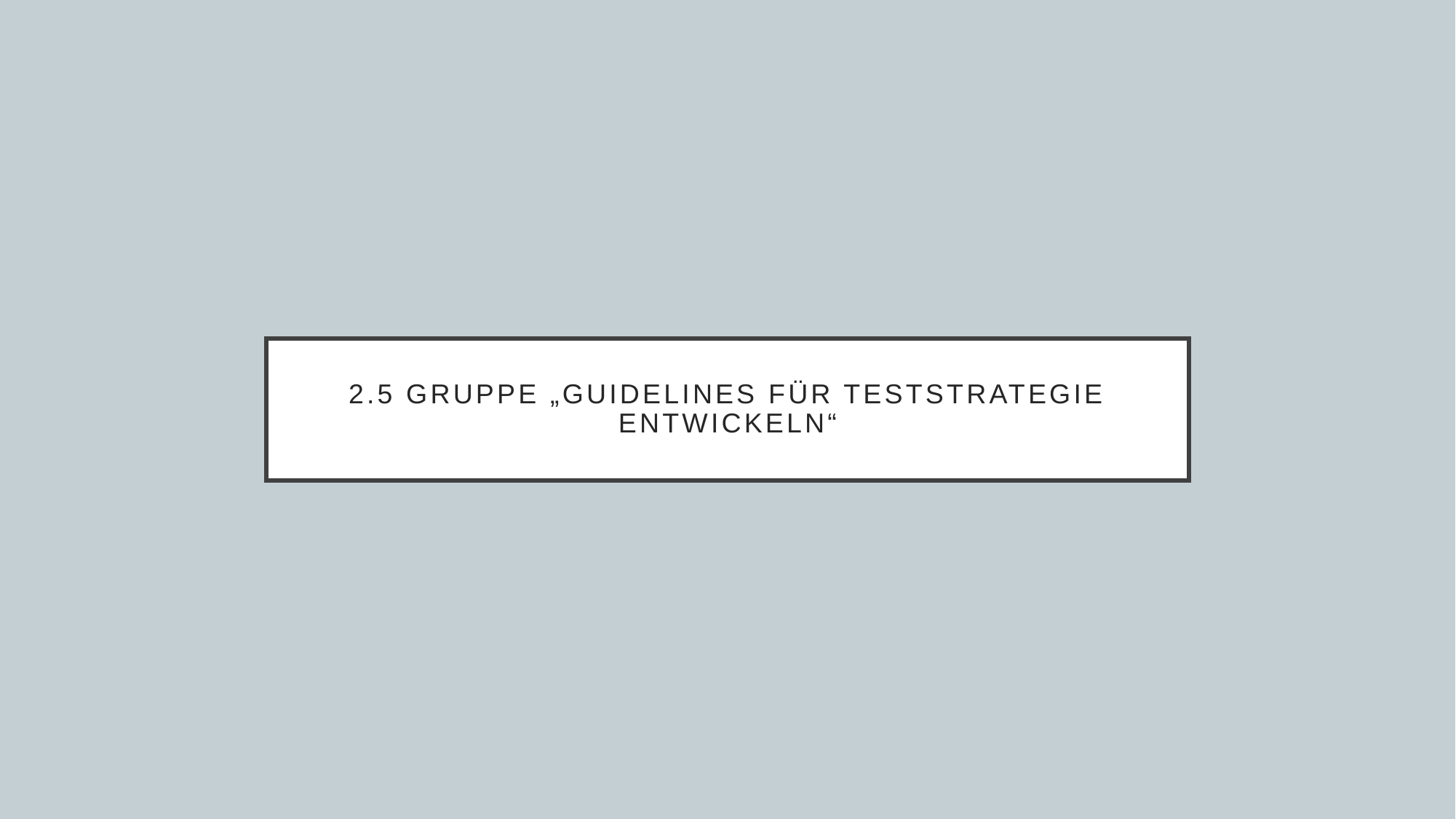

# 2.5 gruppe „Guidelines für Teststrategie entwickeln“